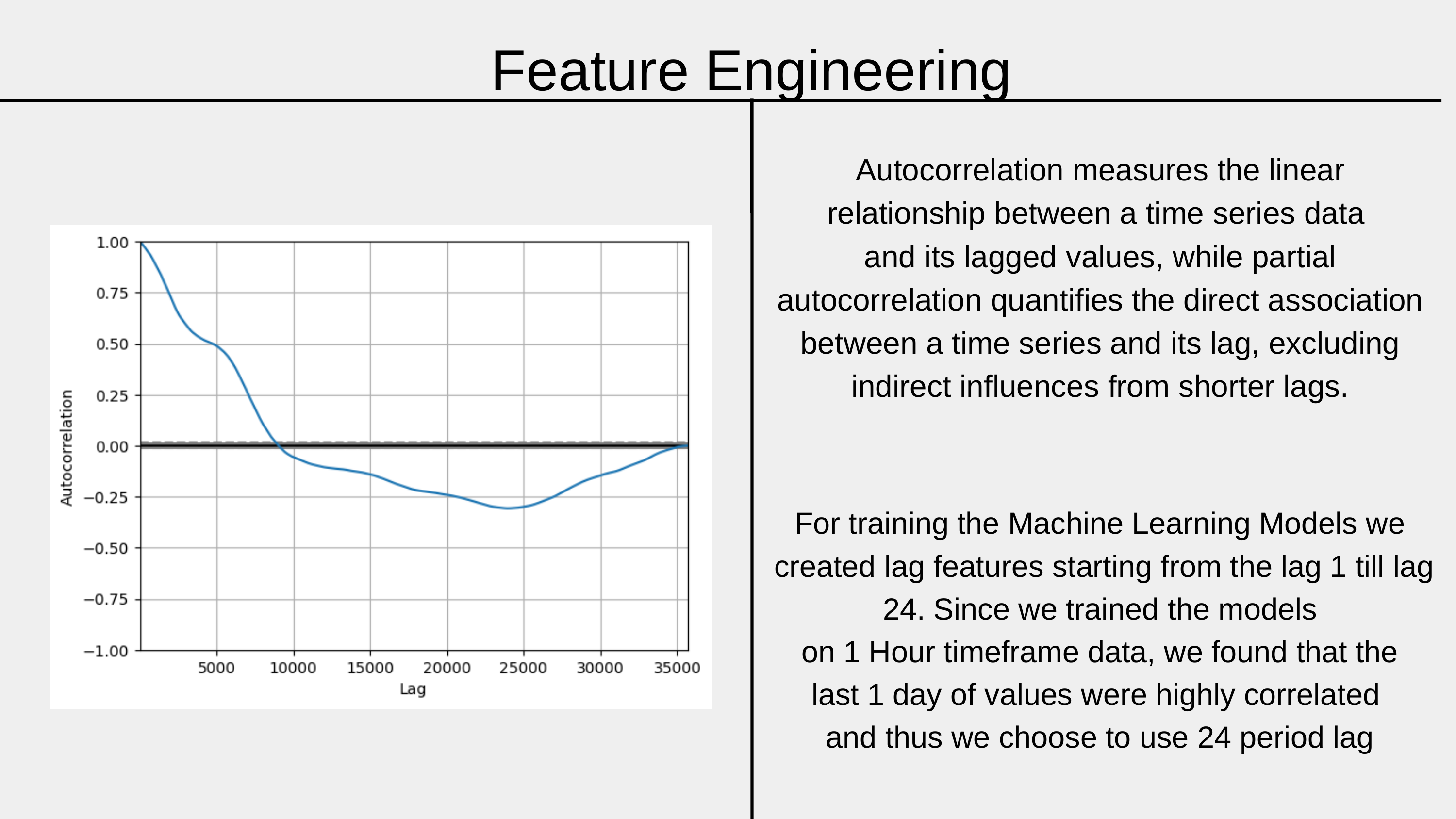

Feature Engineering

Autocorrelation measures the linear relationship between a time series data
and its lagged values, while partial autocorrelation quantifies the direct association between a time series and its lag, excluding indirect influences from shorter lags.

For training the Machine Learning Models we
 created lag features starting from the lag 1 till lag 24. Since we trained the models
on 1 Hour timeframe data, we found that the
last 1 day of values were highly correlated
and thus we choose to use 24 period lag